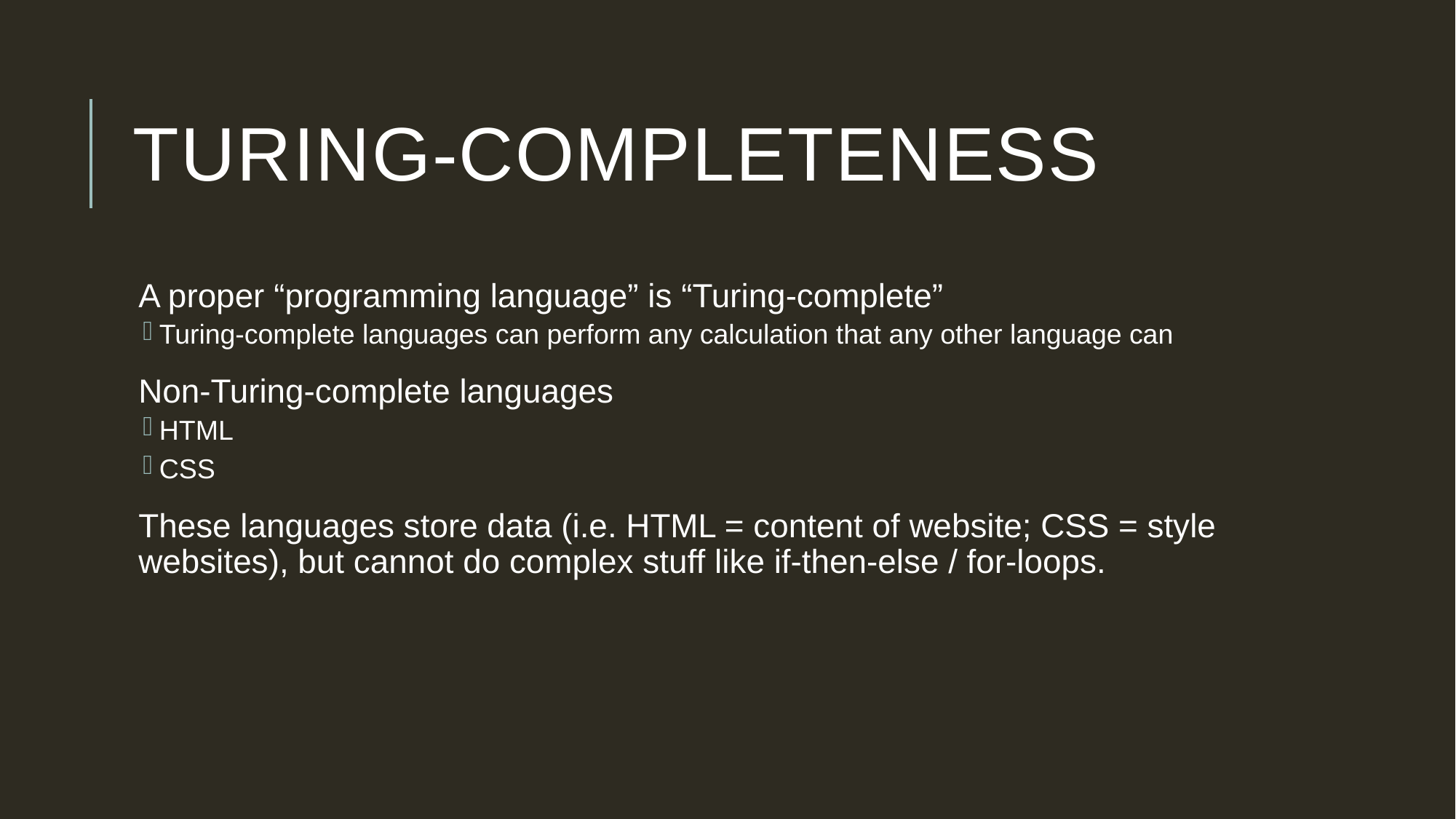

# Turing-completeness
A proper “programming language” is “Turing-complete”
Turing-complete languages can perform any calculation that any other language can
Non-Turing-complete languages
HTML
CSS
These languages store data (i.e. HTML = content of website; CSS = style websites), but cannot do complex stuff like if-then-else / for-loops.